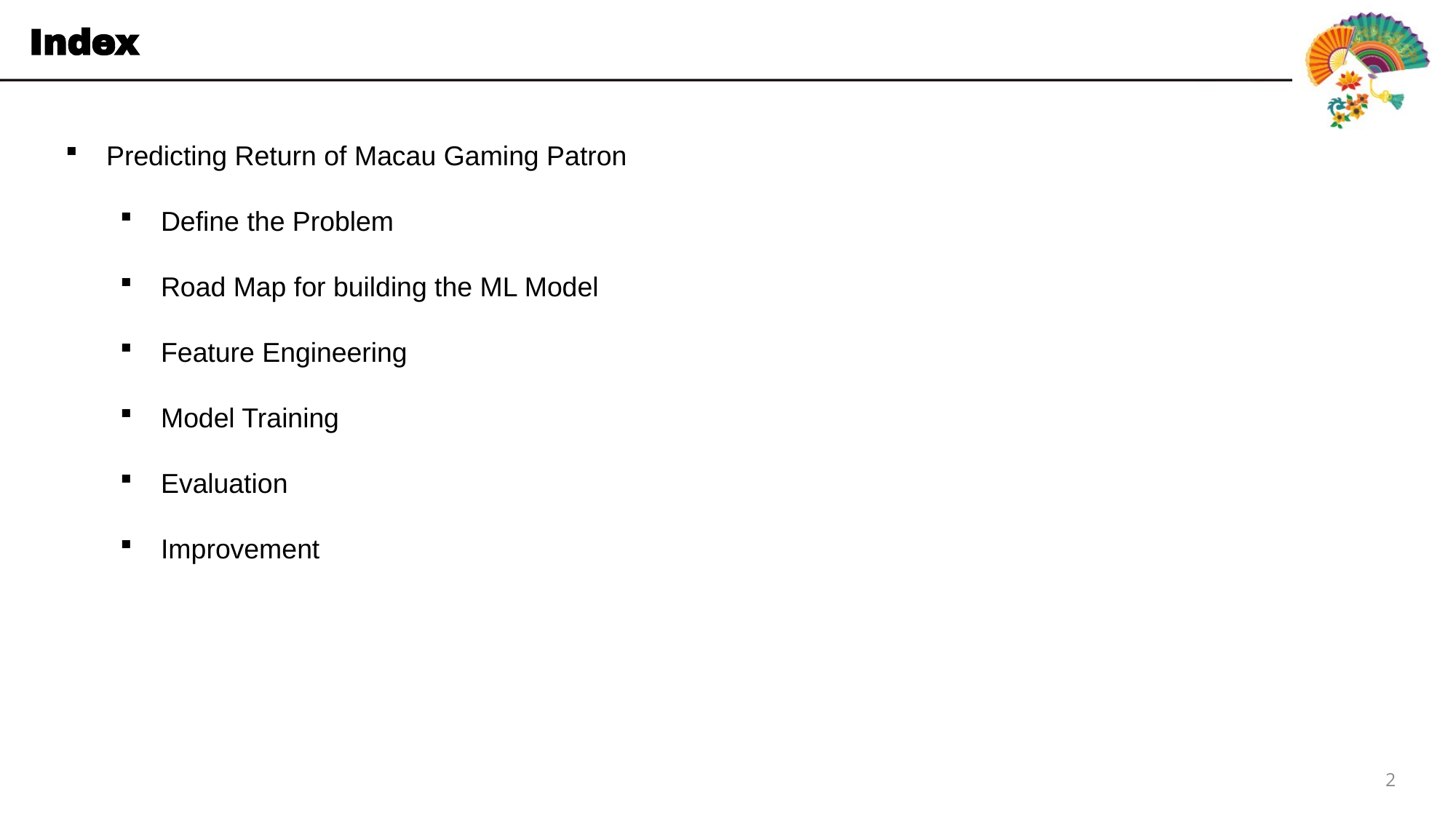

# Index
Predicting Return of Macau Gaming Patron
Define the Problem
Road Map for building the ML Model
Feature Engineering
Model Training
Evaluation
Improvement

2